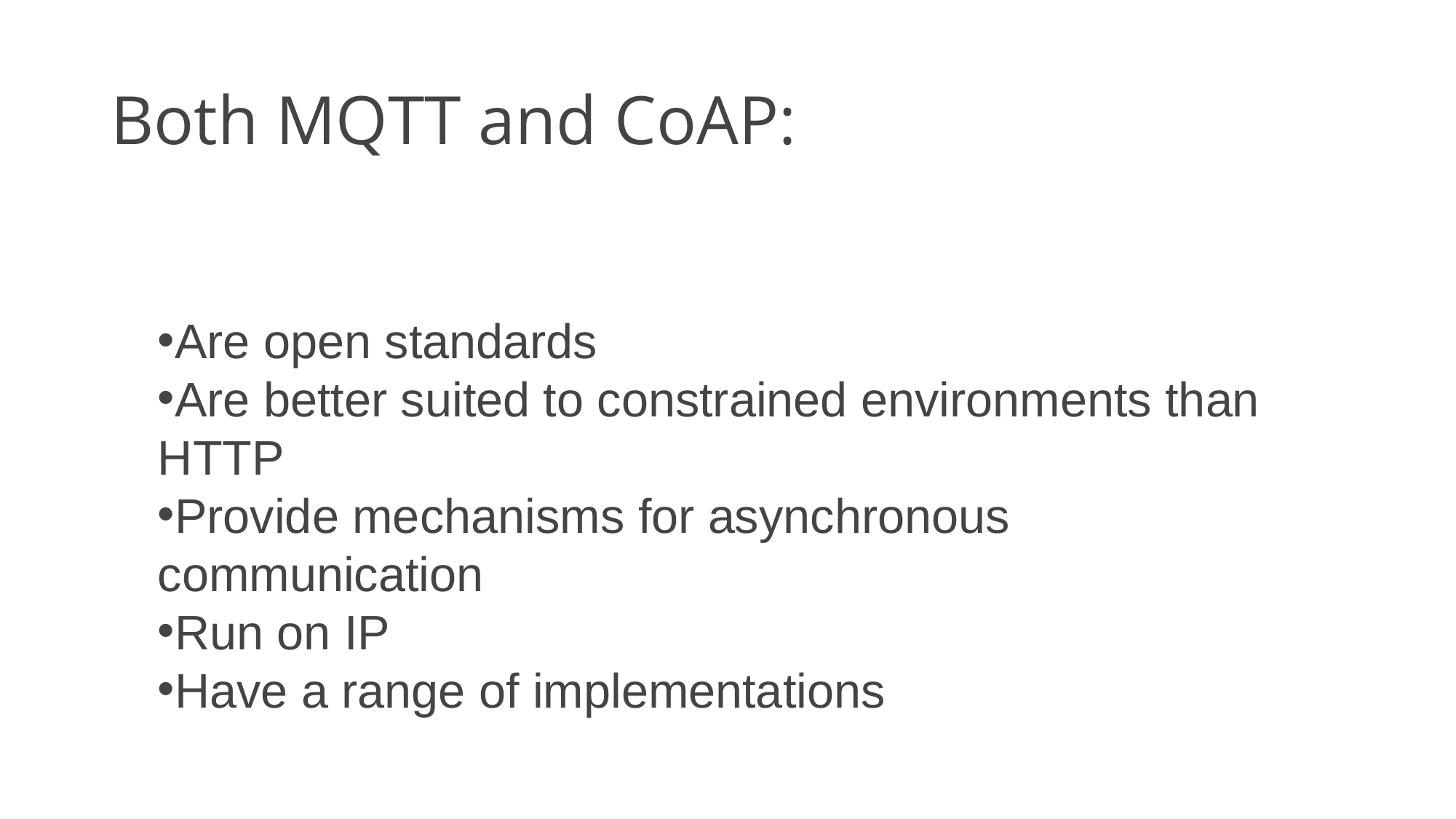

# Both MQTT and CoAP:
Are open standards
Are better suited to constrained environments than HTTP
Provide mechanisms for asynchronous communication
Run on IP
Have a range of implementations